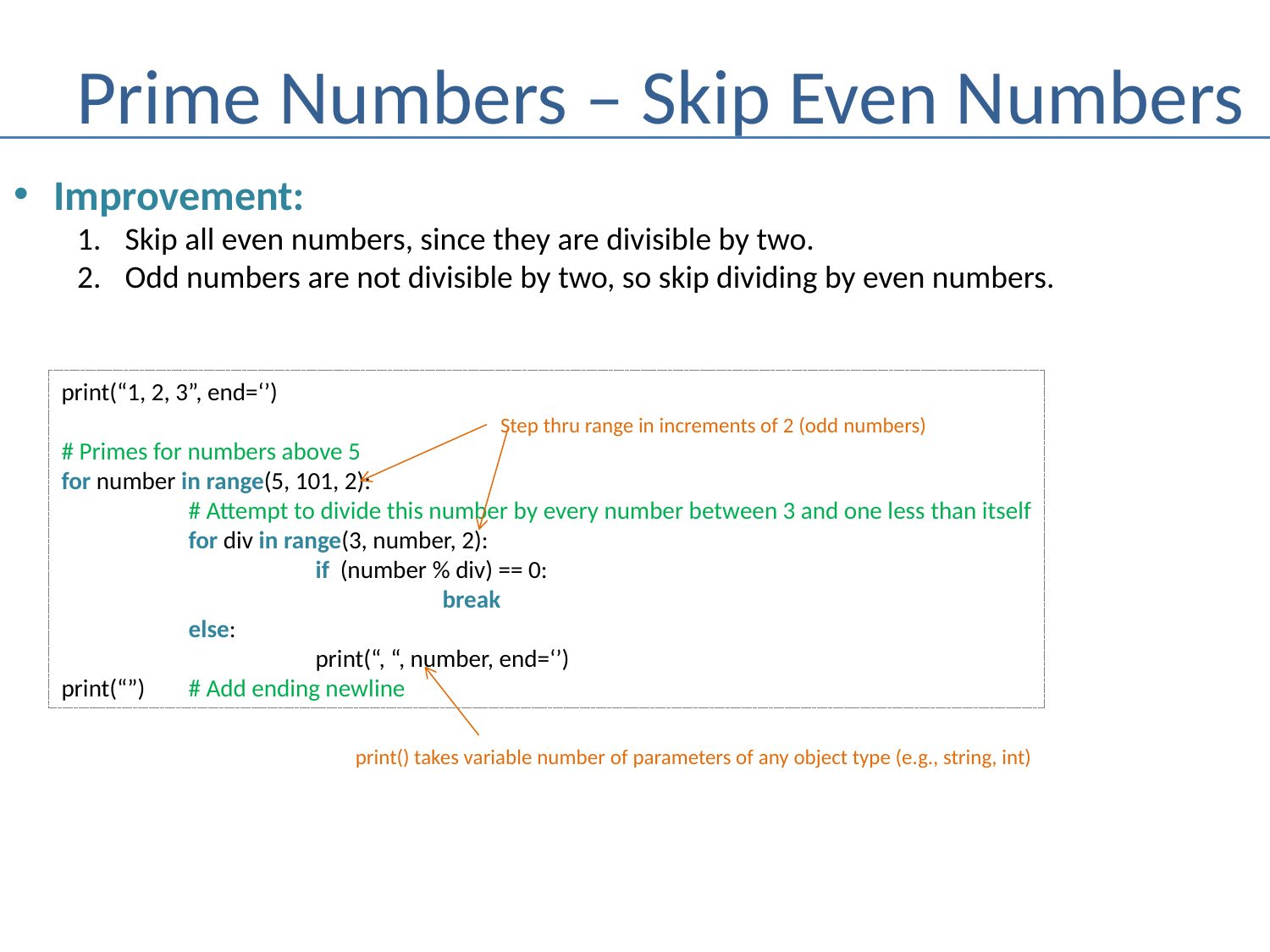

# Prime Numbers – Skip Even Numbers
Improvement:
Skip all even numbers, since they are divisible by two.
Odd numbers are not divisible by two, so skip dividing by even numbers.
print(“1, 2, 3”, end=‘’)
# Primes for numbers above 5
for number in range(5, 101, 2):
	# Attempt to divide this number by every number between 3 and one less than itself
	for div in range(3, number, 2):
		if  (number % div) == 0:
			break
	else:
		print(“, “, number, end=‘’)
print(“”)	# Add ending newline
Step thru range in increments of 2 (odd numbers)
print() takes variable number of parameters of any object type (e.g., string, int)